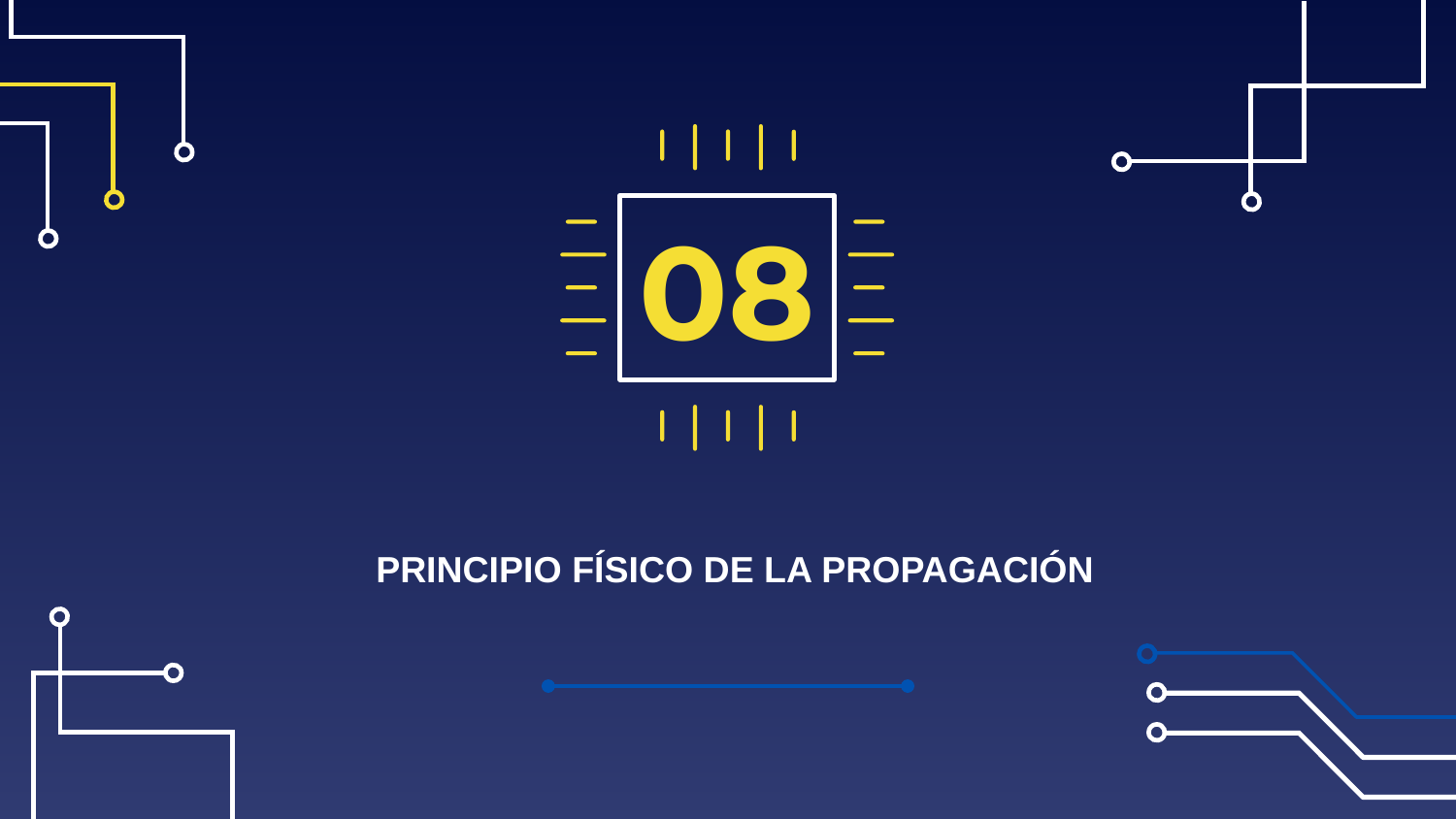

08

# PRINCIPIO FÍSICO DE LA PROPAGACIÓN